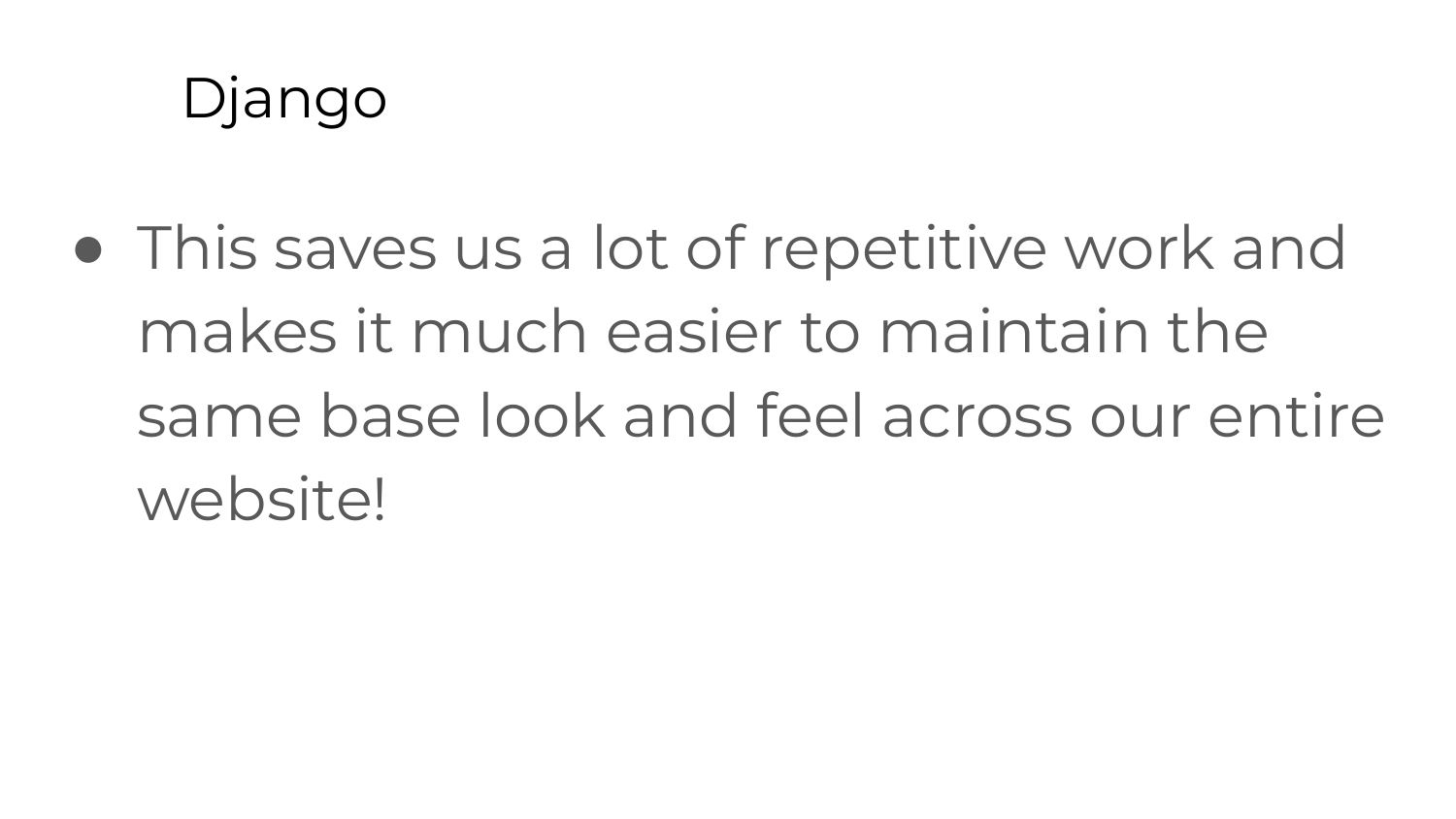

# Django
This saves us a lot of repetitive work and makes it much easier to maintain the same base look and feel across our entire website!